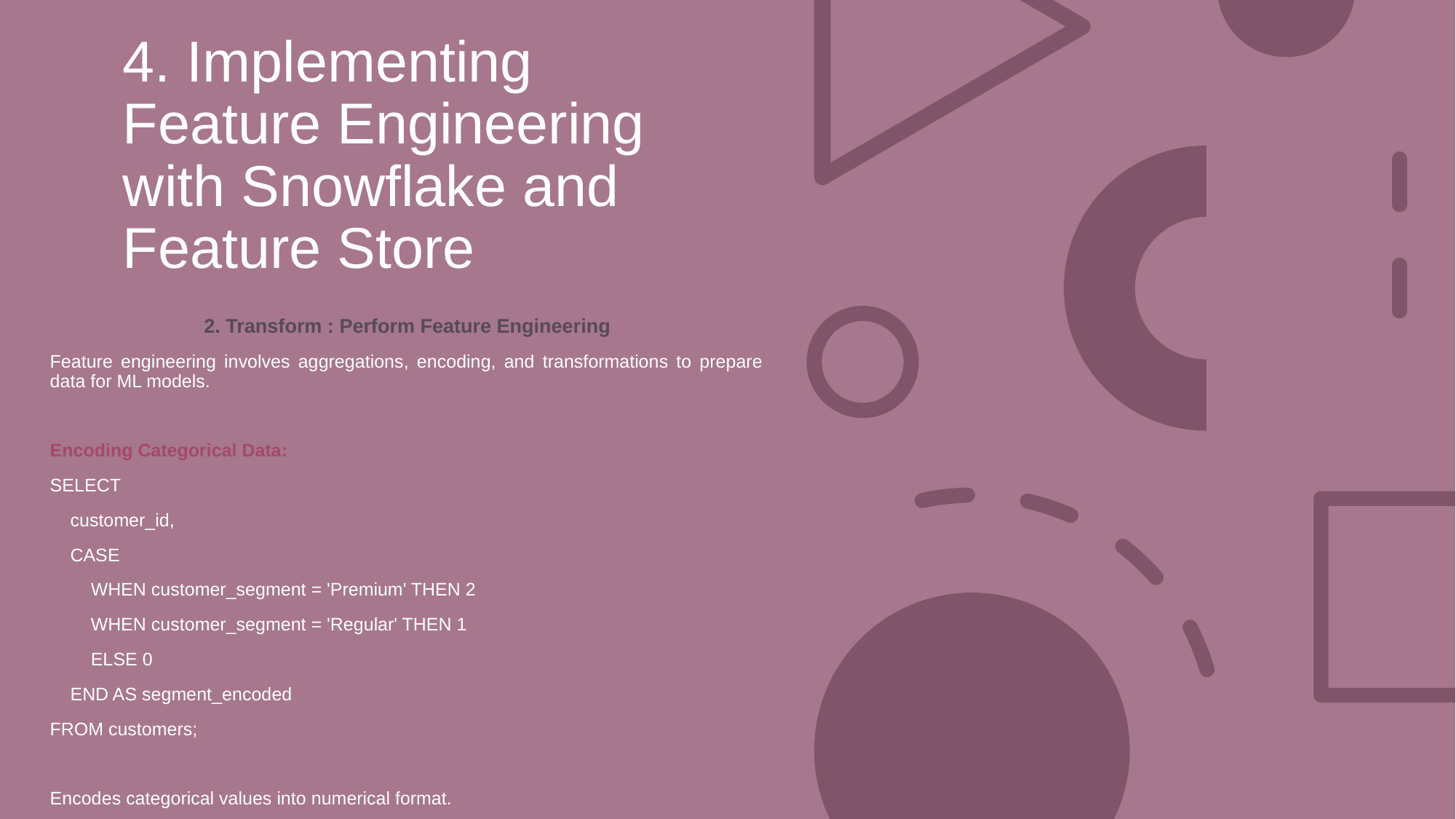

# 4. Implementing Feature Engineering with Snowflake and Feature Store

2. Transform : Perform Feature Engineering
Feature engineering involves aggregations, encoding, and transformations to prepare data for ML models.

Encoding Categorical Data:
SELECT
    customer_id,
    CASE
        WHEN customer_segment = 'Premium' THEN 2
        WHEN customer_segment = 'Regular' THEN 1
        ELSE 0
    END AS segment_encoded
FROM customers;

Encodes categorical values into numerical format.